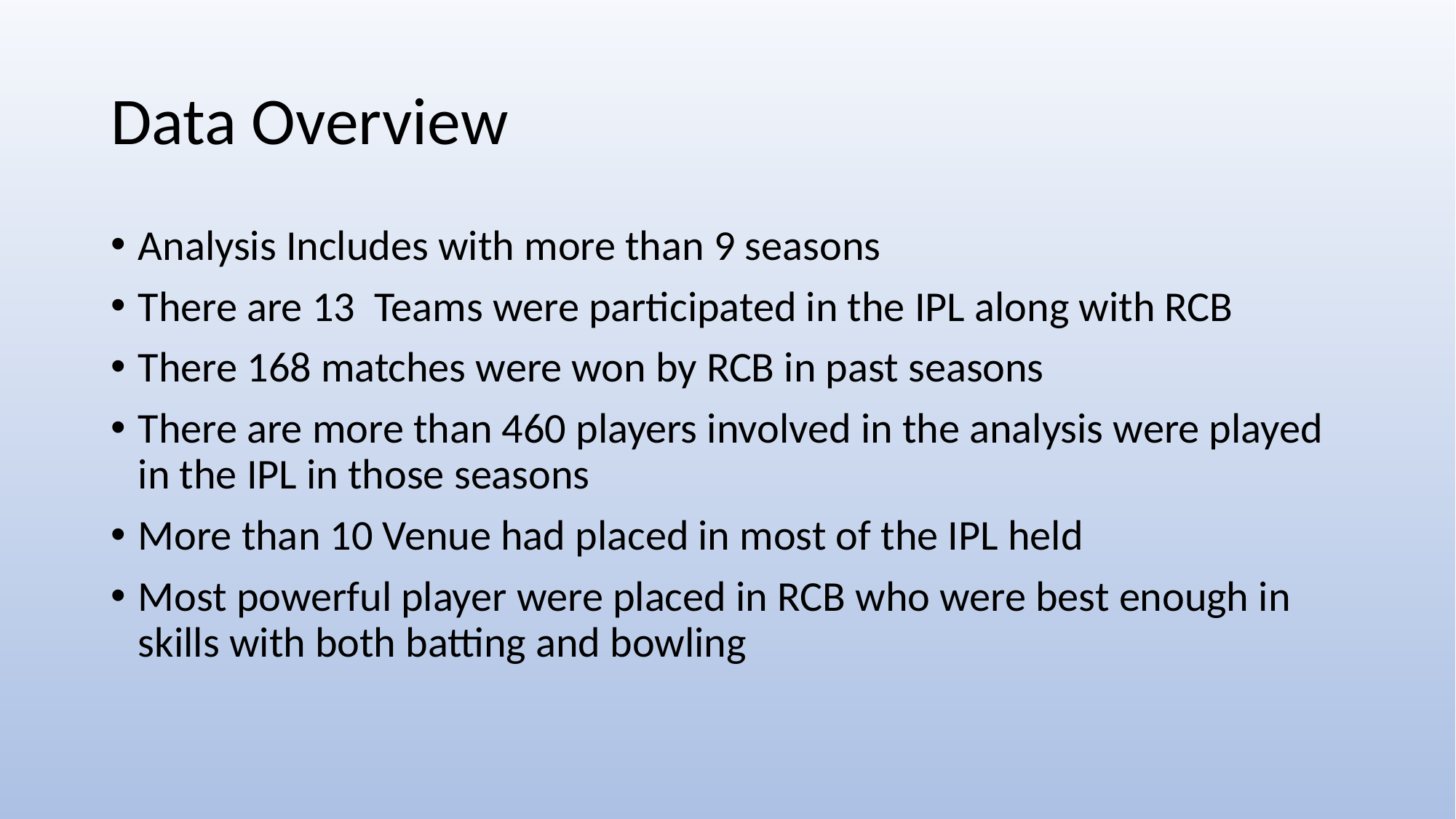

# Data Overview
Analysis Includes with more than 9 seasons
There are 13  Teams were participated in the IPL along with RCB
There 168 matches were won by RCB in past seasons
There are more than 460 players involved in the analysis were played in the IPL in those seasons
More than 10 Venue had placed in most of the IPL held
Most powerful player were placed in RCB who were best enough in skills with both batting and bowling